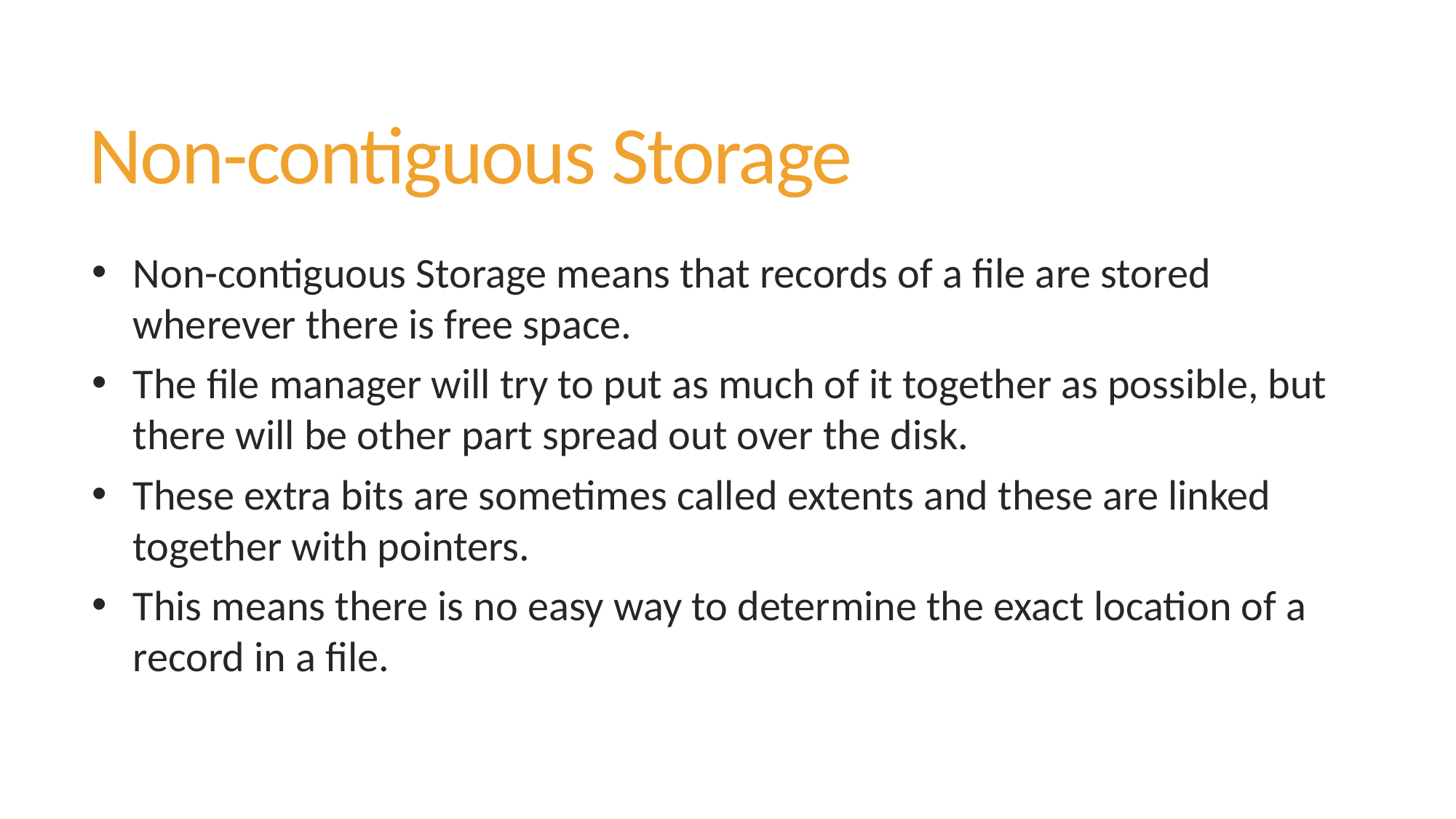

# Non-contiguous Storage
Non-contiguous Storage means that records of a file are stored wherever there is free space.
The file manager will try to put as much of it together as possible, but there will be other part spread out over the disk.
These extra bits are sometimes called extents and these are linked together with pointers.
This means there is no easy way to determine the exact location of a record in a file.